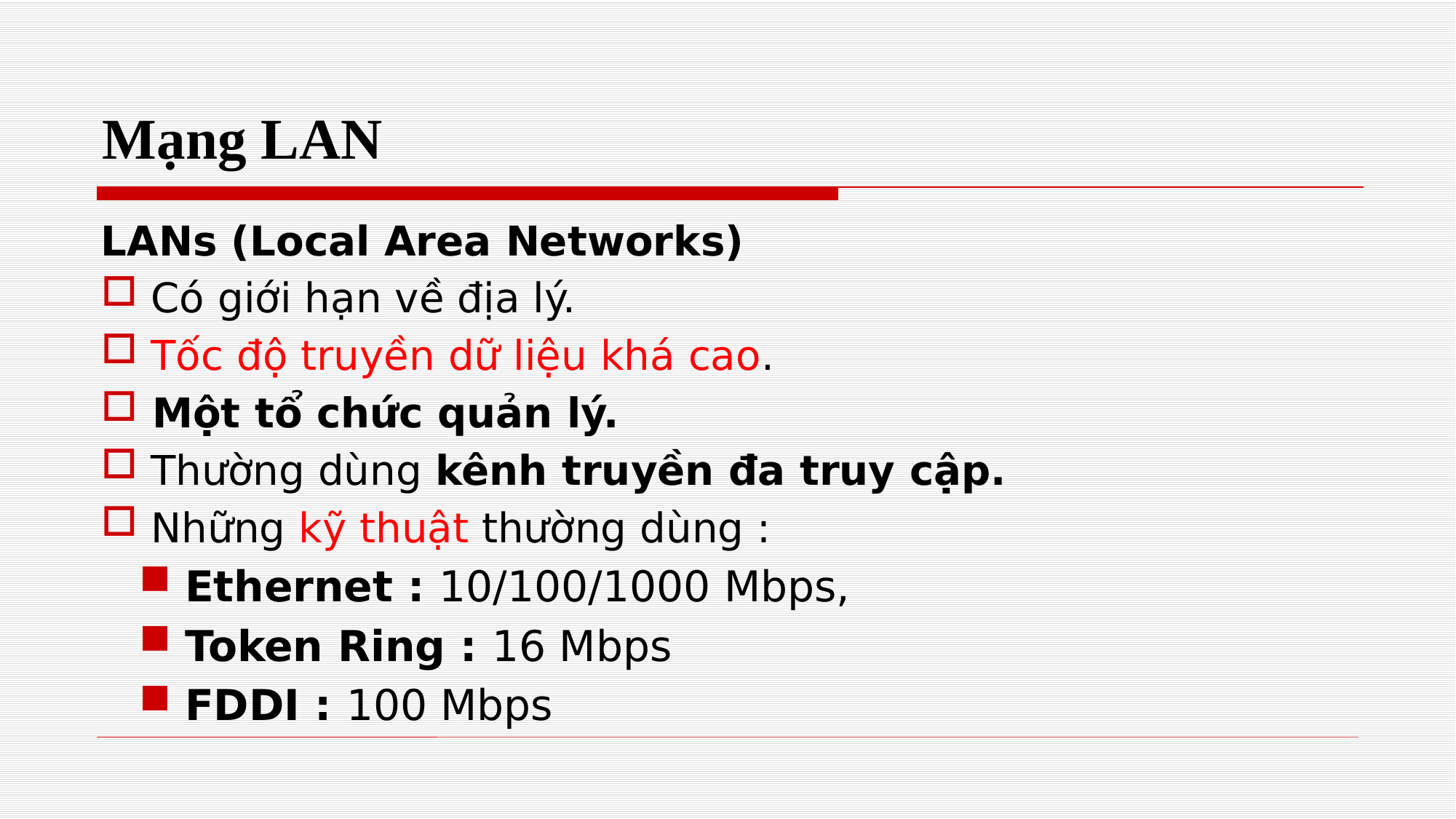

Mạng LAN
LANs (Local Area Networks)
 Có giới hạn về địa lý.
 Tốc độ truyền dữ liệu khá cao.
 Một tổ chức quản lý.
 Thường dùng kênh truyền đa truy cập.
 Những kỹ thuật thường dùng :
 Ethernet : 10/100/1000 Mbps,
 Token Ring : 16 Mbps
 FDDI : 100 Mbps